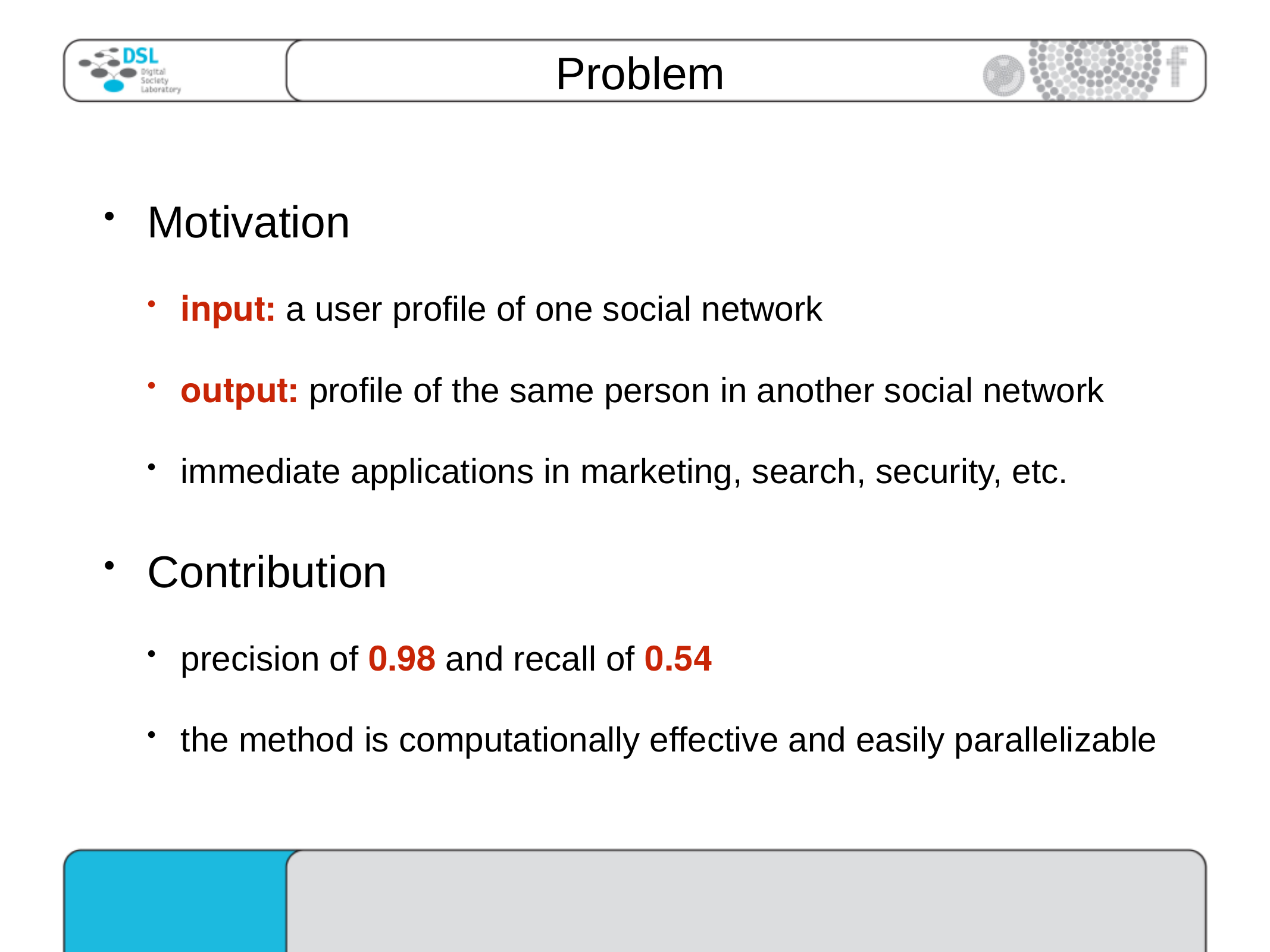

# Problem
Motivation
input: a user profile of one social network
output: profile of the same person in another social network
immediate applications in marketing, search, security, etc.
Contribution
precision of 0.98 and recall of 0.54
the method is computationally effective and easily parallelizable